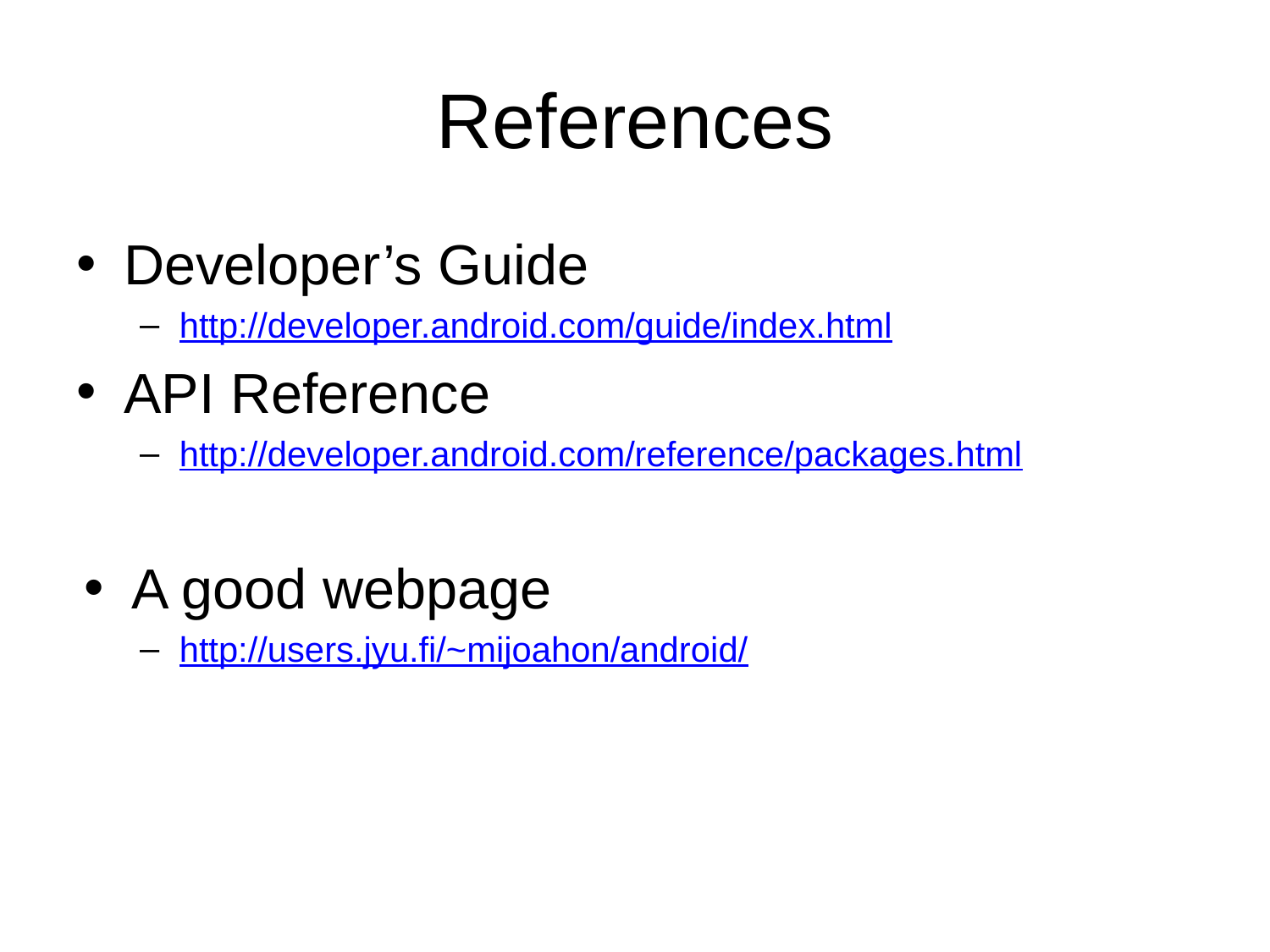

# References
Developer’s Guide
http://developer.android.com/guide/index.html
API Reference
http://developer.android.com/reference/packages.html

A good webpage
http://users.jyu.fi/~mijoahon/android/